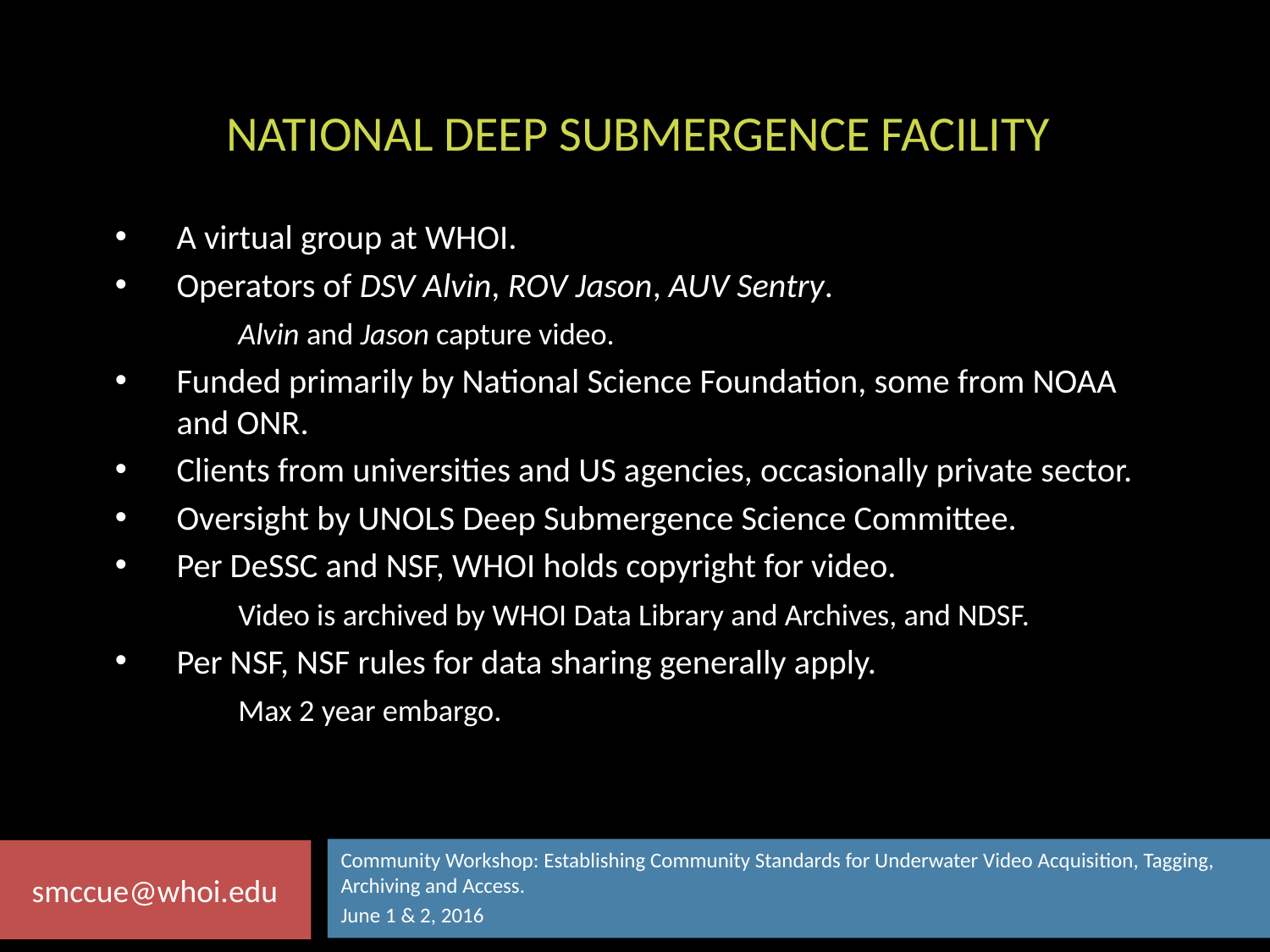

# National Deep Submergence Facility
A virtual group at WHOI.
Operators of DSV Alvin, ROV Jason, AUV Sentry.
		Alvin and Jason capture video.
Funded primarily by National Science Foundation, some from NOAA and ONR.
Clients from universities and US agencies, occasionally private sector.
Oversight by UNOLS Deep Submergence Science Committee.
Per DeSSC and NSF, WHOI holds copyright for video.
		Video is archived by WHOI Data Library and Archives, and NDSF.
Per NSF, NSF rules for data sharing generally apply.
		Max 2 year embargo.

smccue@whoi.edu
Community Workshop: Establishing Community Standards for Underwater Video Acquisition, Tagging, Archiving and Access.
June 1 & 2, 2016